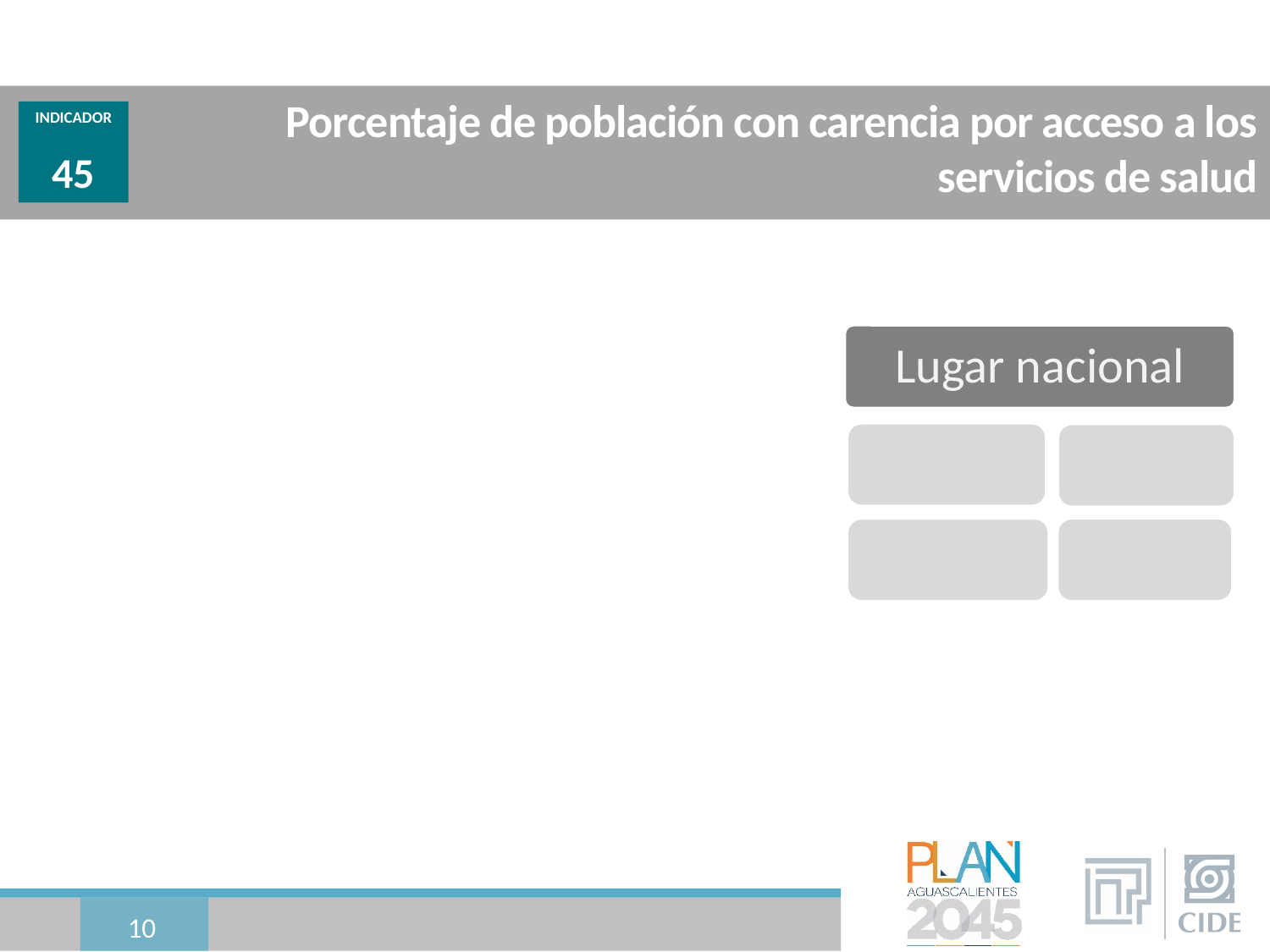

# Porcentaje de población con carencia por acceso a los servicios de salud
INDICADOR

45

10